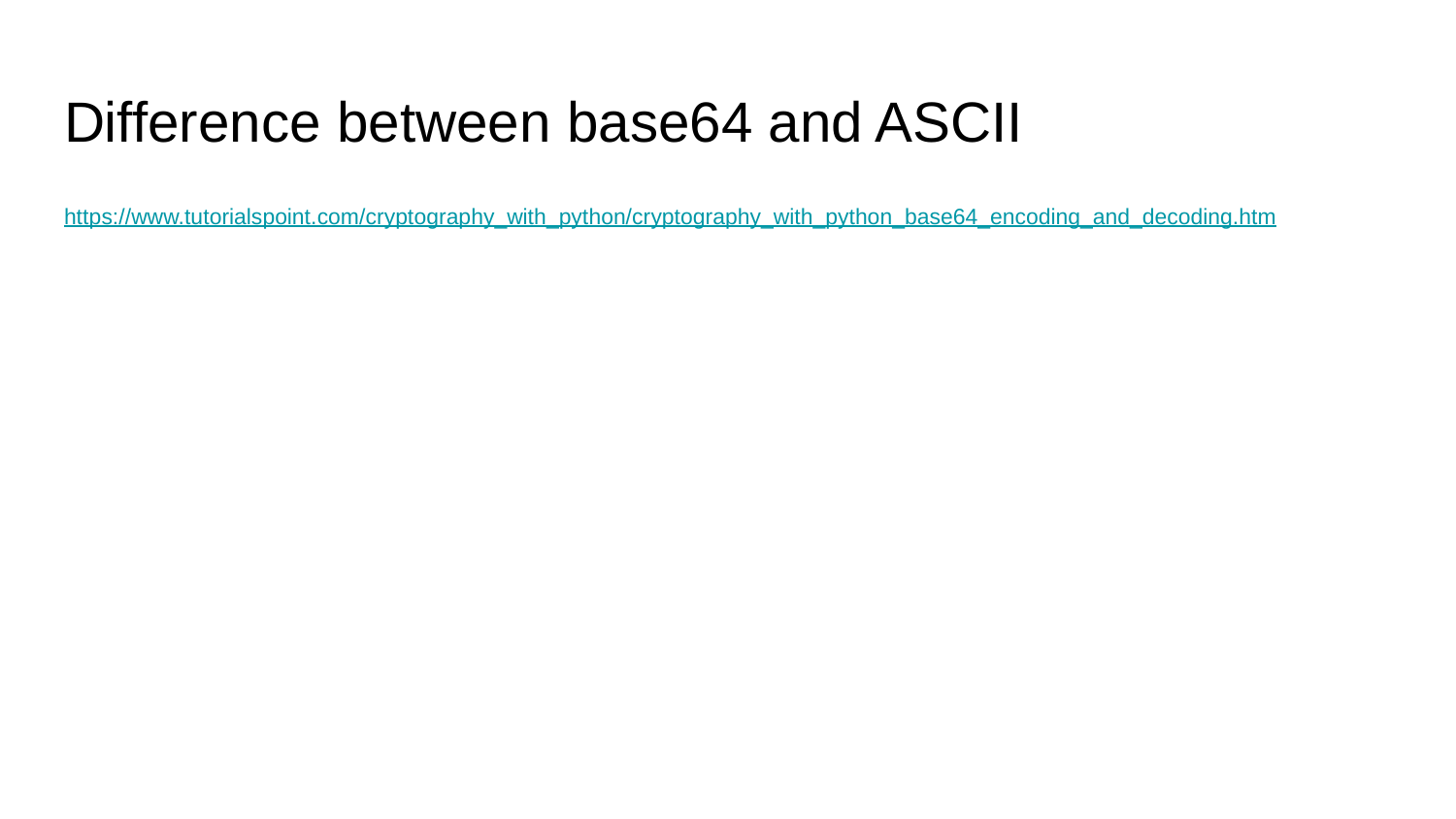

# Difference between base64 and ASCII
https://www.tutorialspoint.com/cryptography_with_python/cryptography_with_python_base64_encoding_and_decoding.htm